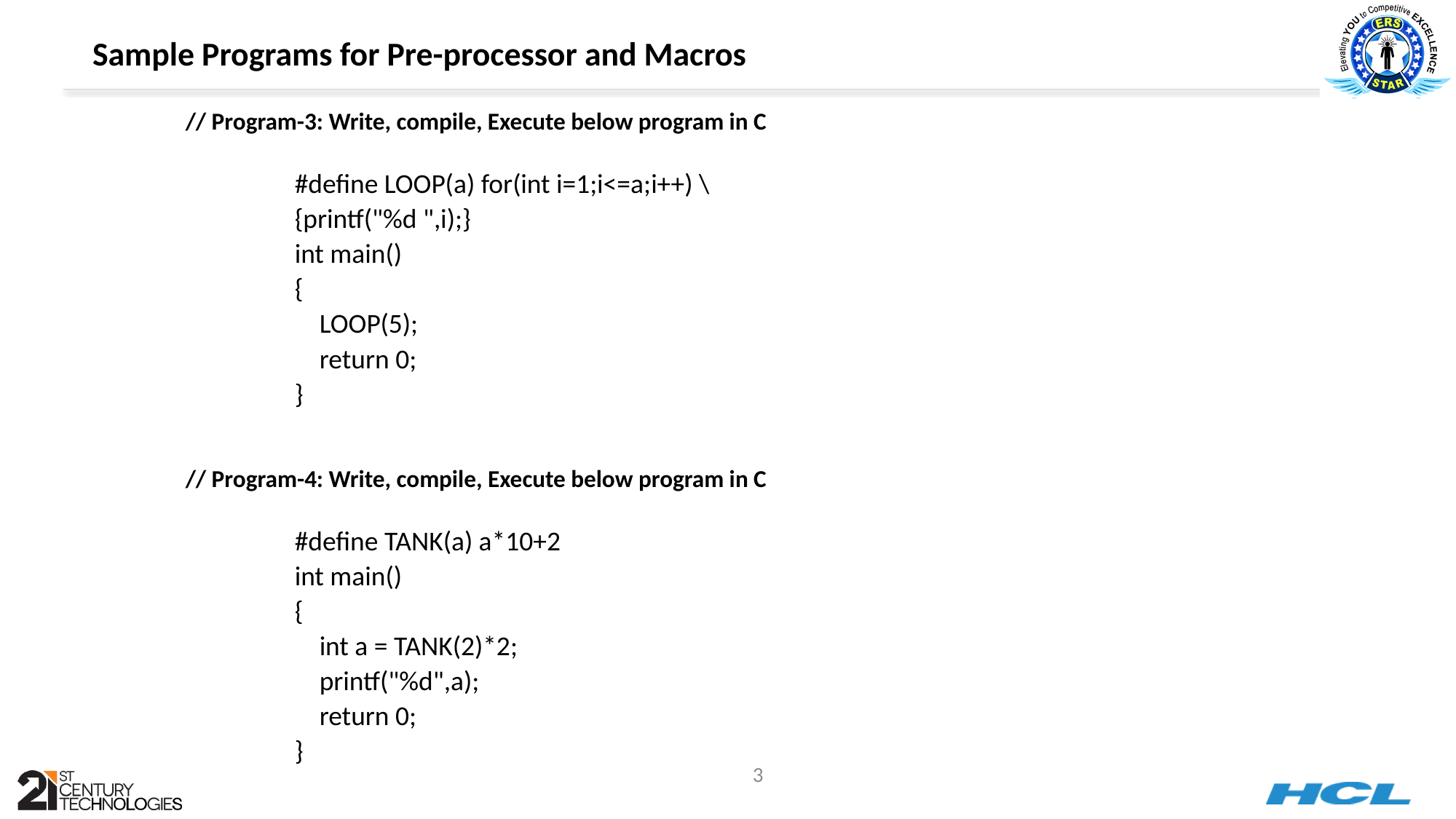

Sample Programs for Pre-processor and Macros
// Program-3: Write, compile, Execute below program in C

#define LOOP(a) for(int i=1;i<=a;i++) \
{printf("%d ",i);}
int main()
{
    LOOP(5);
    return 0;
}

// Program-4: Write, compile, Execute below program in C

#define TANK(a) a*10+2
int main()
{
    int a = TANK(2)*2;
    printf("%d",a);
    return 0;
}
3